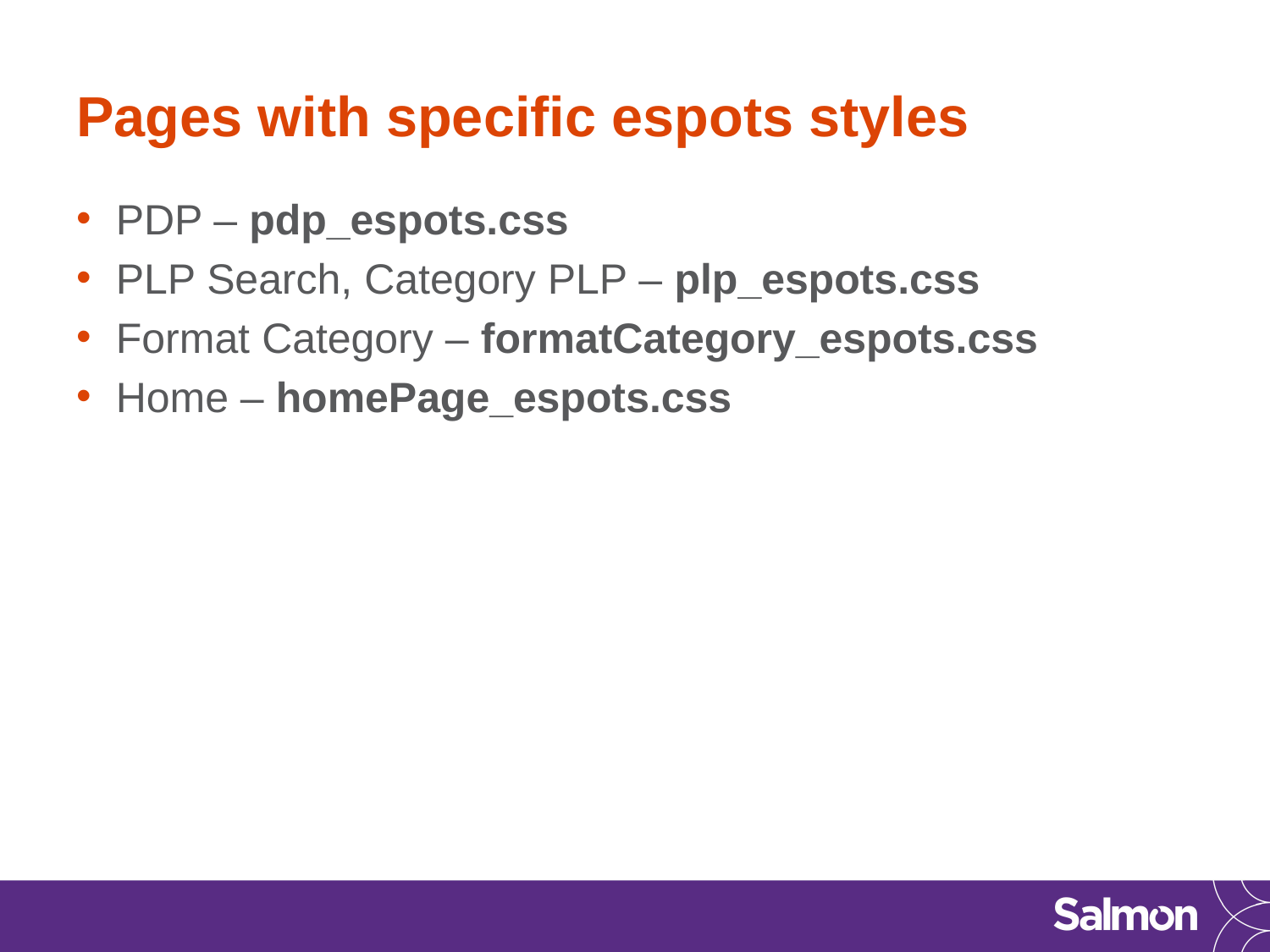

# Pages with specific espots styles
PDP – pdp_espots.css
PLP Search, Category PLP – plp_espots.css
Format Category – formatCategory_espots.css
Home – homePage_espots.css